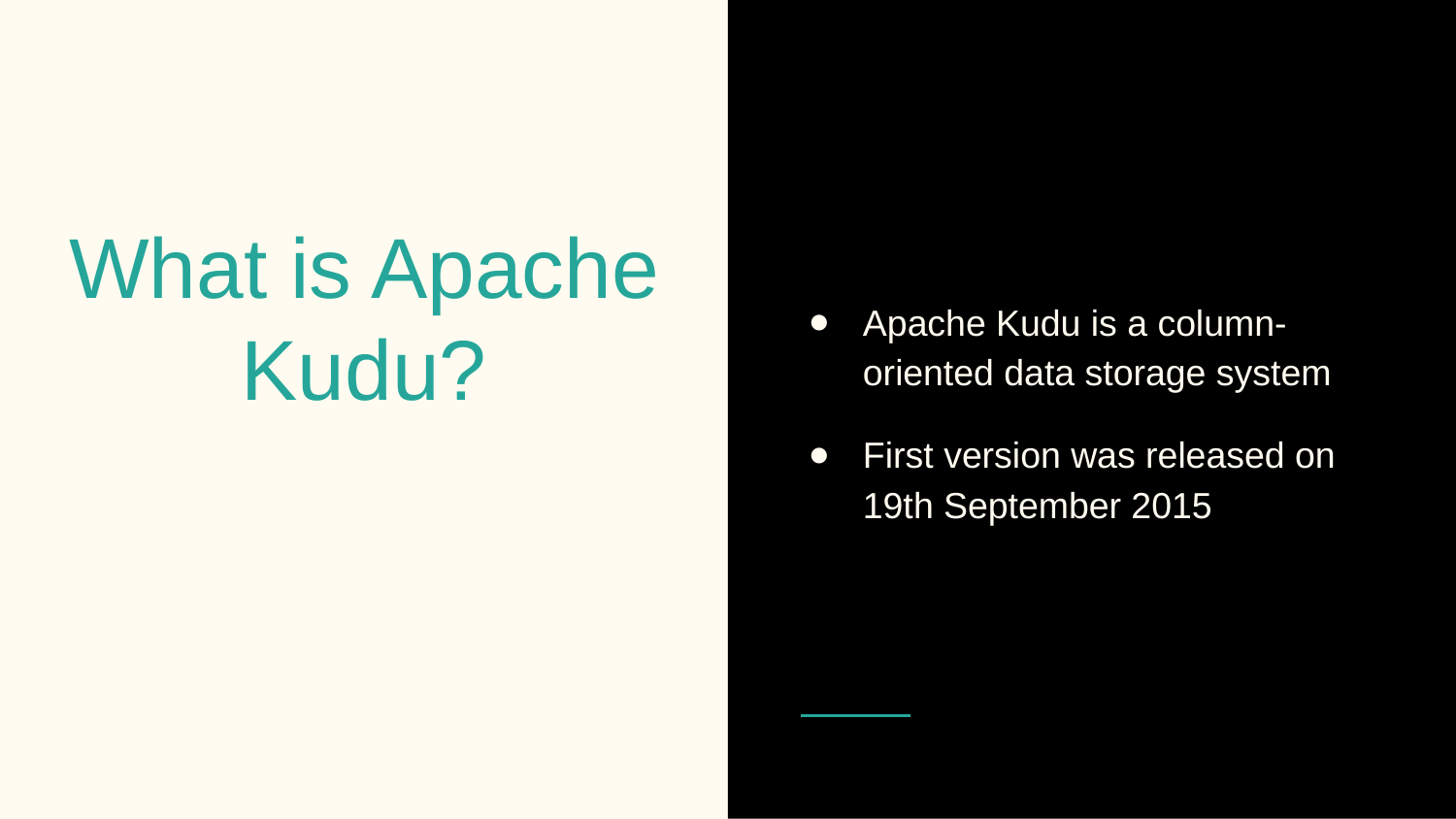

Apache Kudu is a column-oriented data storage system
First version was released on 19th September 2015
# What is Apache Kudu?